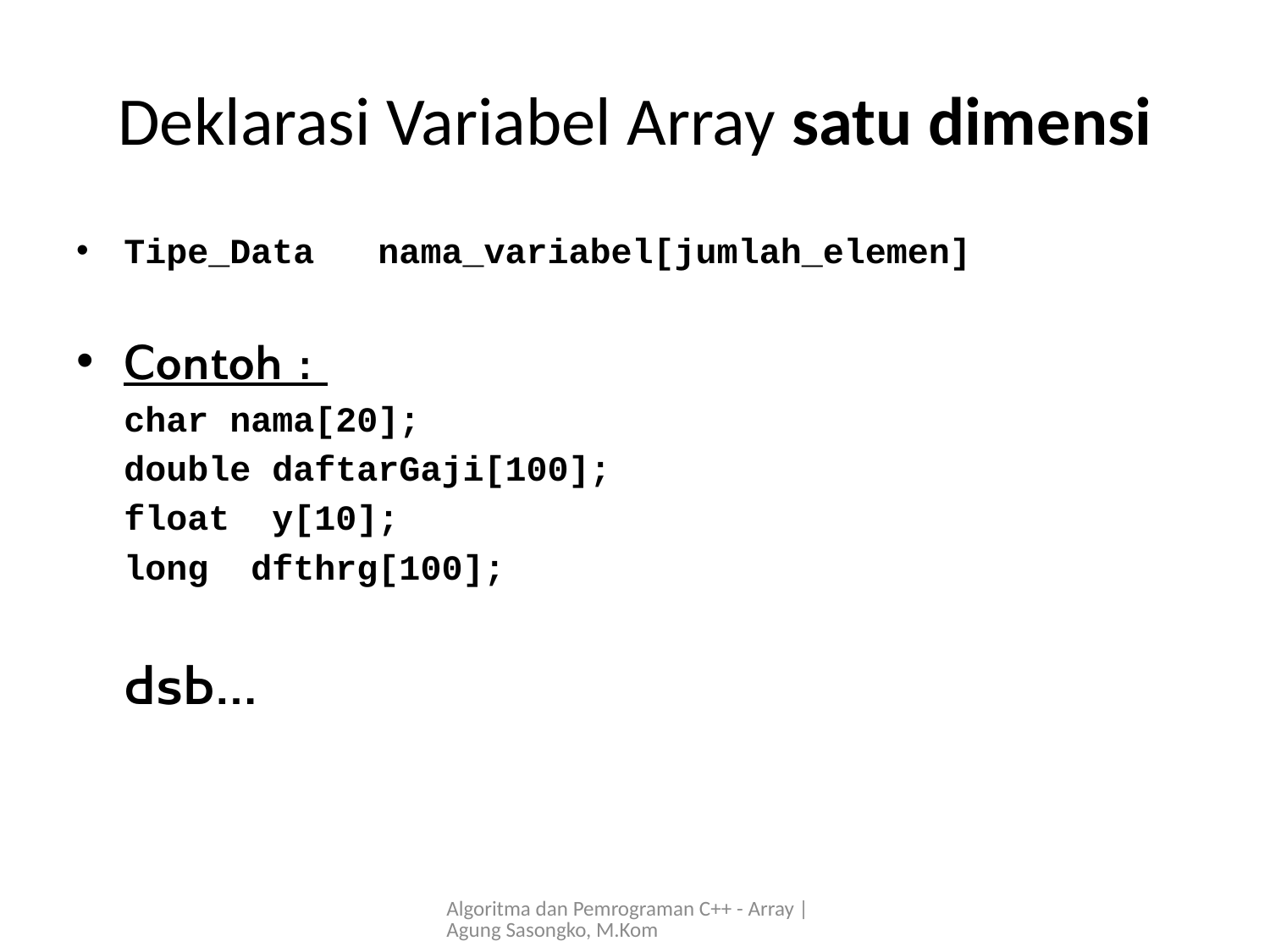

# Deklarasi Variabel Array satu dimensi
Tipe_Data   nama_variabel[jumlah_elemen]

Contoh :
	char nama[20];
	double daftarGaji[100];
	float  y[10];
	long  dfthrg[100];

	dsb…

Algoritma dan Pemrograman C++ - Array | Agung Sasongko, M.Kom